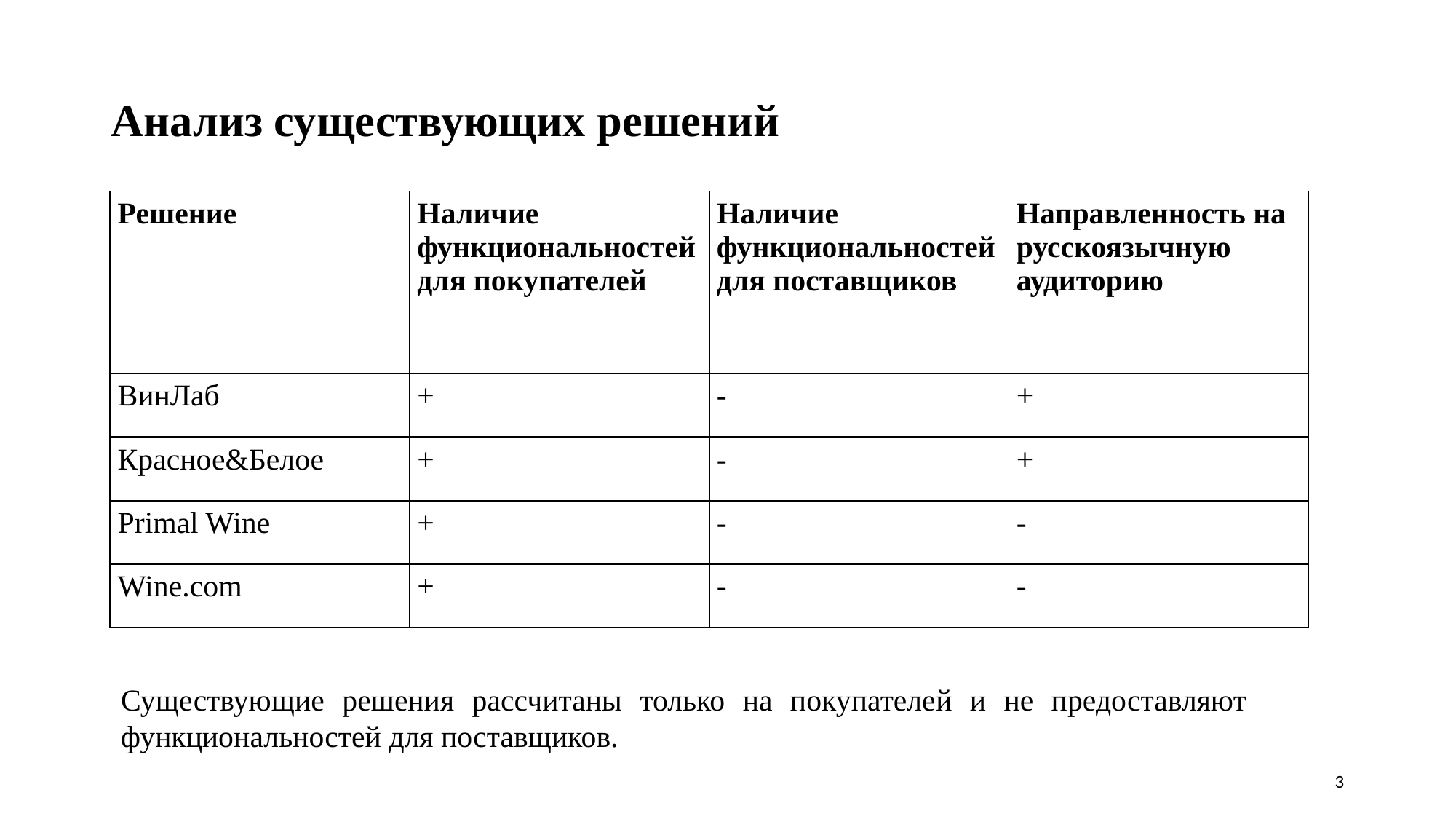

Анализ существующих решений

| Решение | Наличие функциональностей для покупателей | Наличие функциональностей для поставщиков | Направленность на русскоязычную аудиторию |
| --- | --- | --- | --- |
| ВинЛаб | + | - | + |
| Красное&Белое | + | - | + |
| Primal Wine | + | - | - |
| Wine.com | + | - | - |
Существующие решения рассчитаны только на покупателей и не предоставляют функциональностей для поставщиков.
3